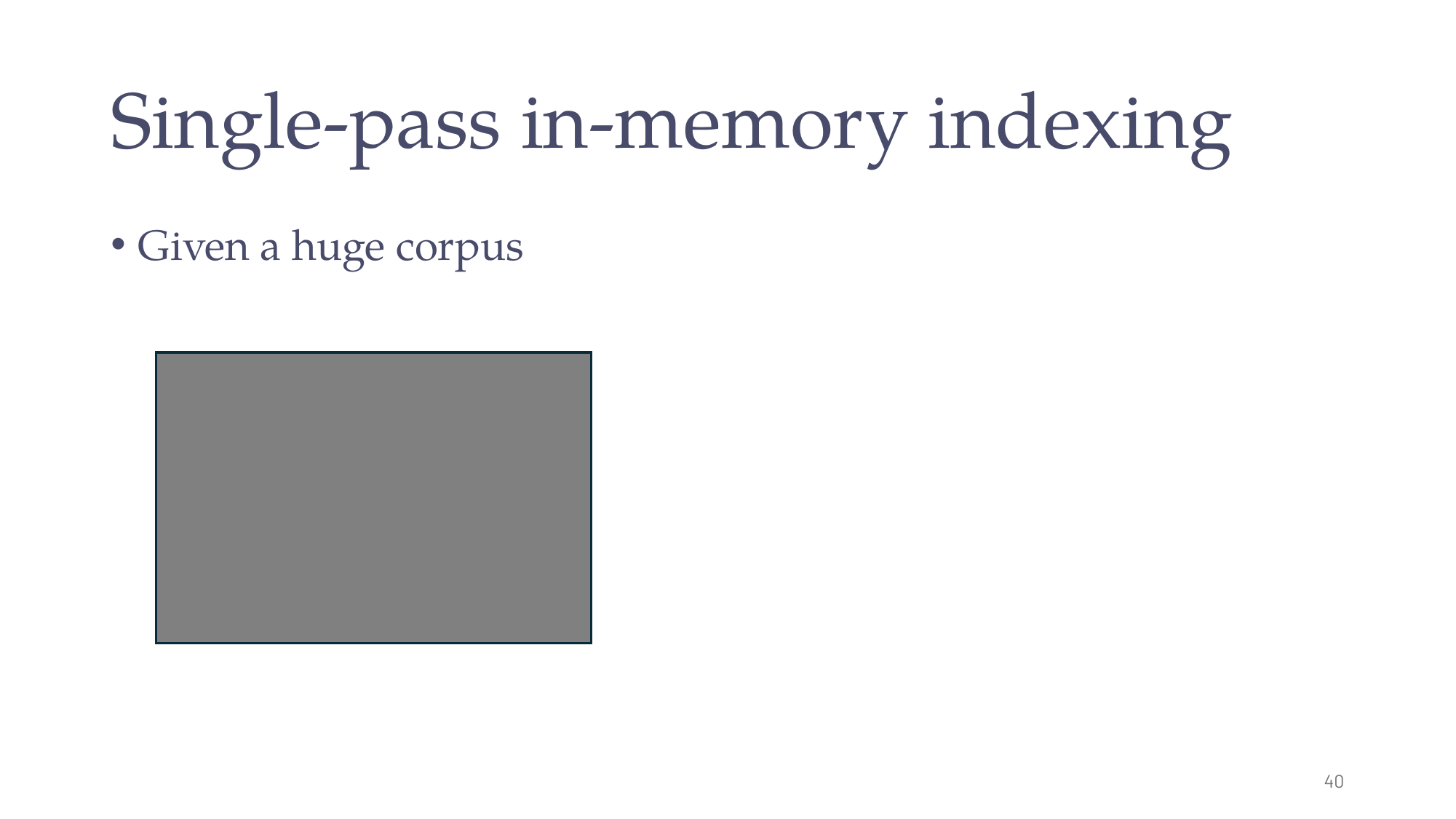

# Single-pass in-memory indexing
Given a huge corpus

40